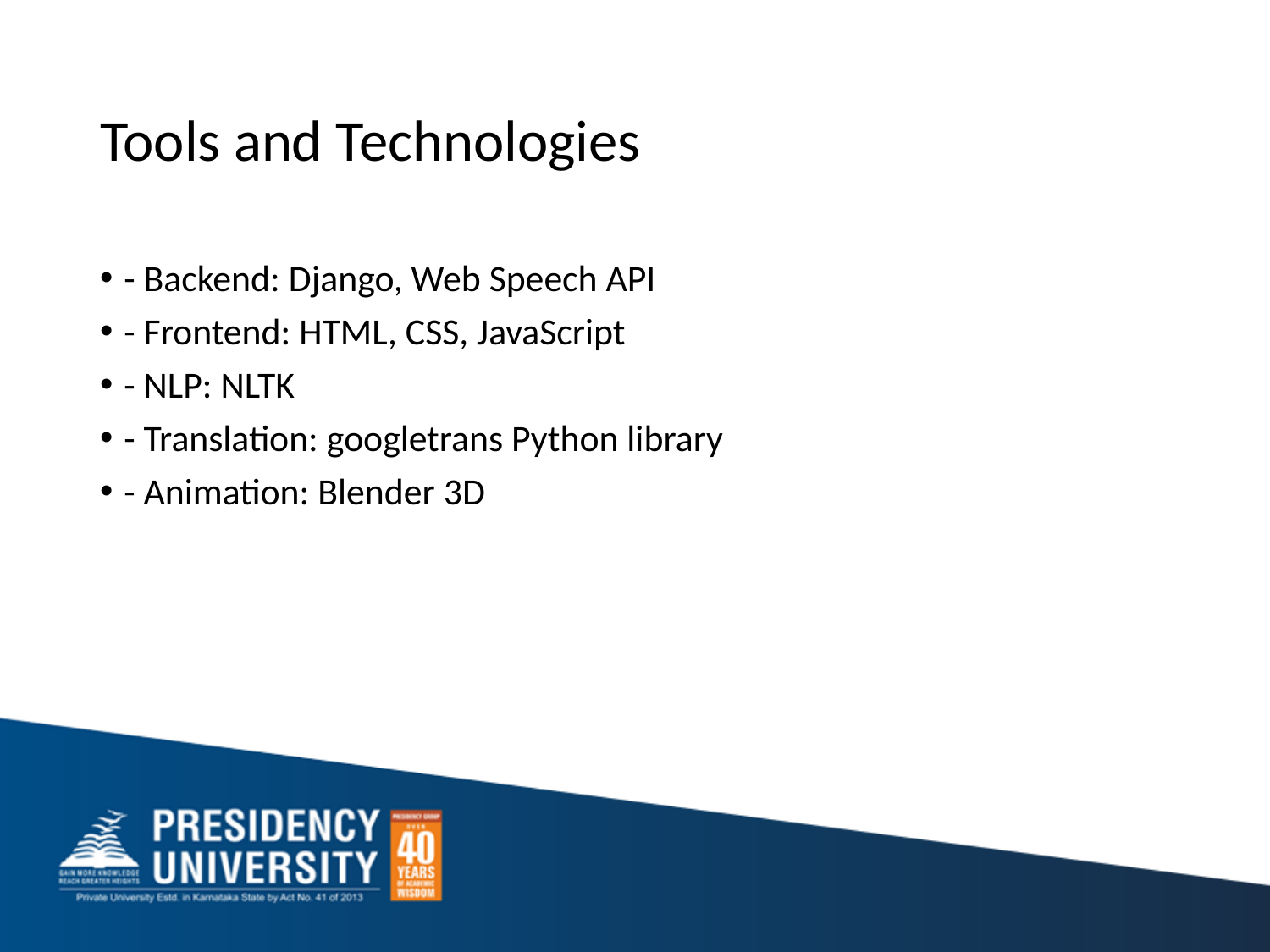

# Tools and Technologies
- Backend: Django, Web Speech API
- Frontend: HTML, CSS, JavaScript
- NLP: NLTK
- Translation: googletrans Python library
- Animation: Blender 3D